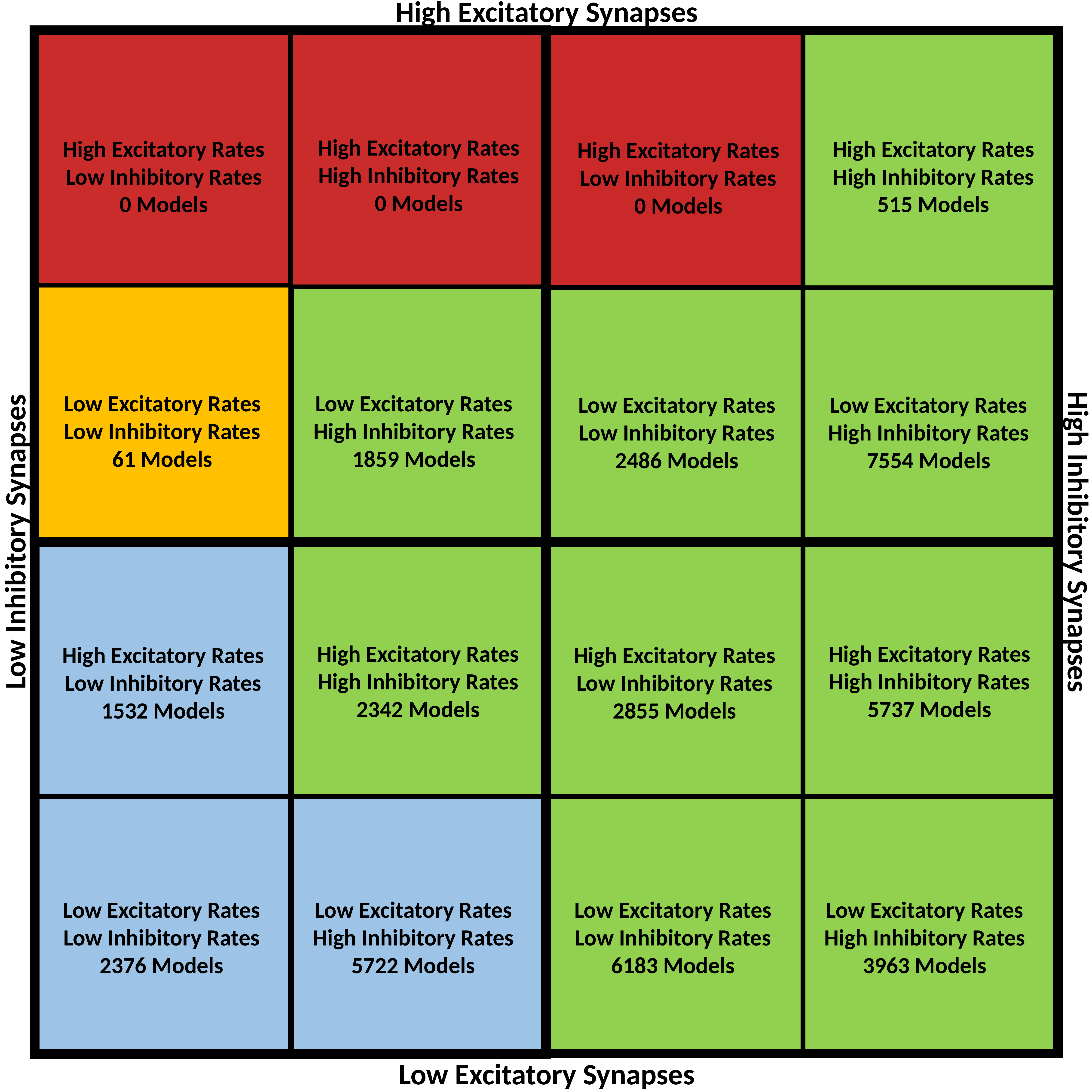

High Excitatory Synapses

High Excitatory Rates
High Inhibitory Rates
0 Models
High Excitatory Rates
Low Inhibitory Rates
0 Models
High Excitatory Rates
High Inhibitory Rates
515 Models
High Excitatory Rates
Low Inhibitory Rates
0 Models

Low Excitatory Rates
Low Inhibitory Rates
61 Models
Low Excitatory Rates
High Inhibitory Rates
1859 Models
Low Excitatory Rates
Low Inhibitory Rates
2486 Models
Low Excitatory Rates
High Inhibitory Rates
7554 Models
High Inhibitory Synapses
Low Inhibitory Synapses

High Excitatory Rates
High Inhibitory Rates
2342 Models
High Excitatory Rates
High Inhibitory Rates
5737 Models
High Excitatory Rates
Low Inhibitory Rates
1532 Models
High Excitatory Rates
Low Inhibitory Rates
2855 Models

Low Excitatory Rates
Low Inhibitory Rates
2376 Models
Low Excitatory Rates
High Inhibitory Rates
5722 Models
Low Excitatory Rates
Low Inhibitory Rates
6183 Models
Low Excitatory Rates
High Inhibitory Rates
3963 Models
Low Excitatory Synapses